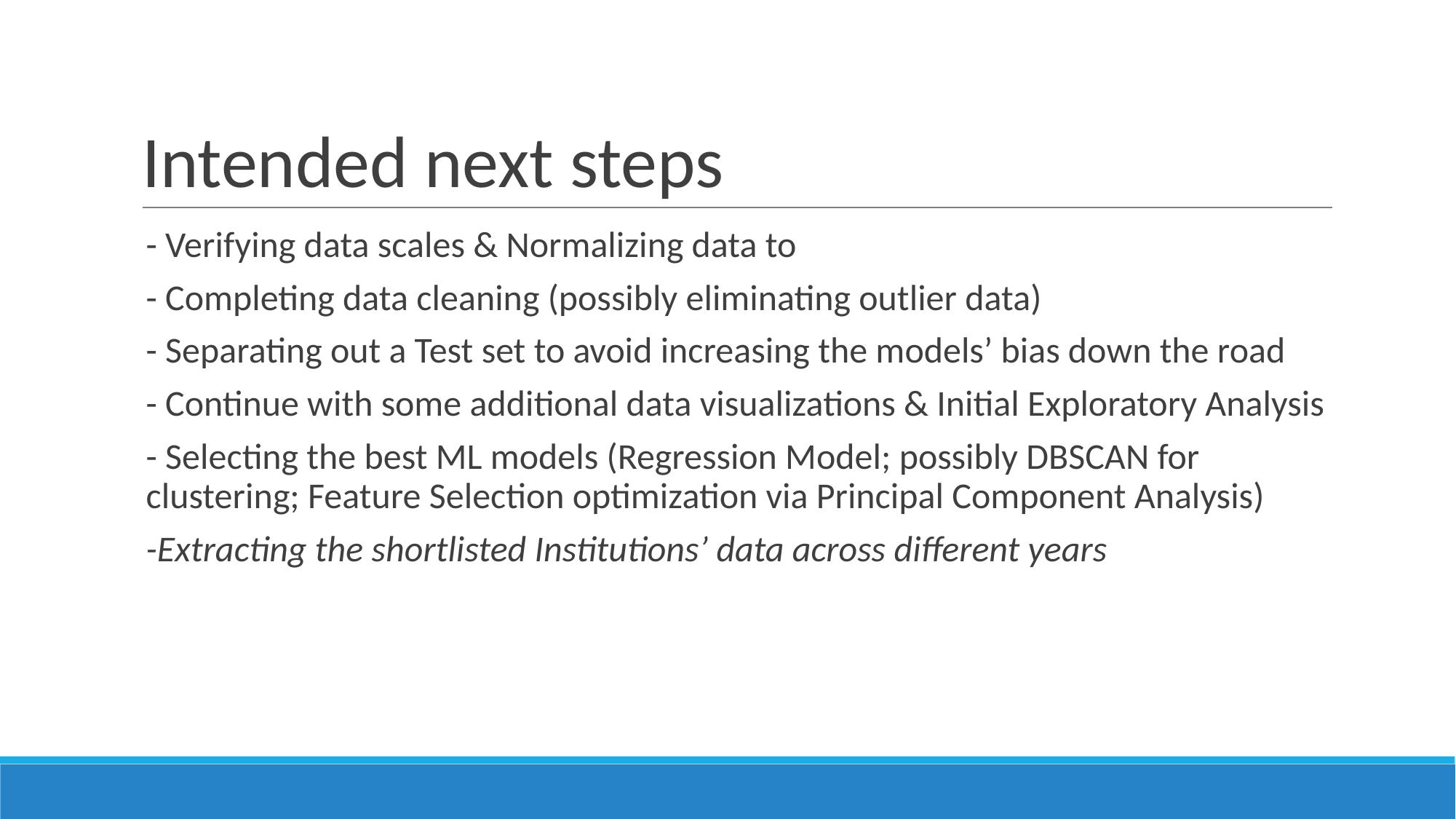

# Intended next steps
- Verifying data scales & Normalizing data to
- Completing data cleaning (possibly eliminating outlier data)
- Separating out a Test set to avoid increasing the models’ bias down the road
- Continue with some additional data visualizations & Initial Exploratory Analysis
- Selecting the best ML models (Regression Model; possibly DBSCAN for clustering; Feature Selection optimization via Principal Component Analysis)
-Extracting the shortlisted Institutions’ data across different years